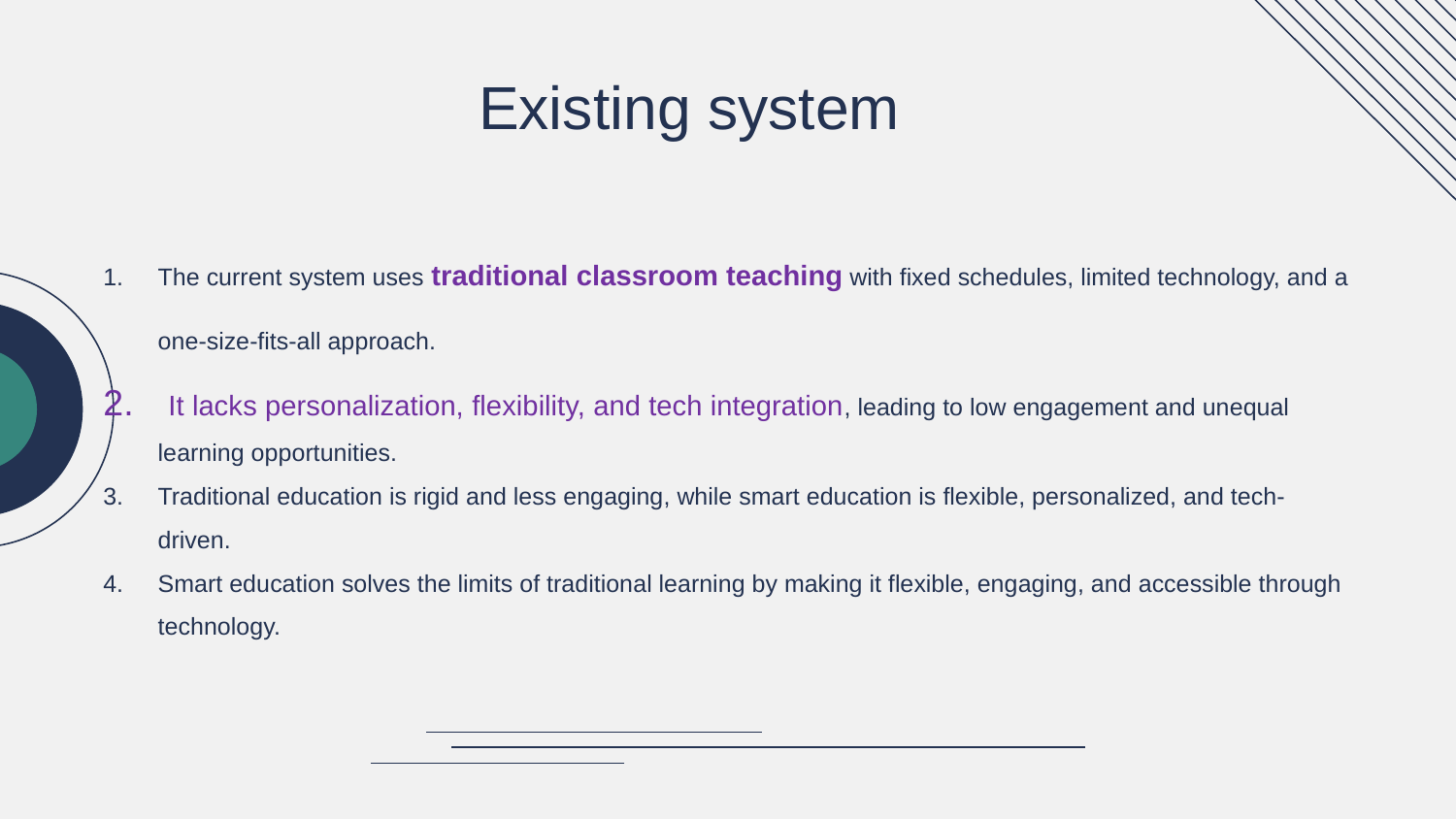

The current system uses traditional classroom teaching with fixed schedules, limited technology, and a one-size-fits-all approach.
 It lacks personalization, flexibility, and tech integration, leading to low engagement and unequal learning opportunities.
Traditional education is rigid and less engaging, while smart education is flexible, personalized, and tech-driven.
Smart education solves the limits of traditional learning by making it flexible, engaging, and accessible through technology.
# Existing system